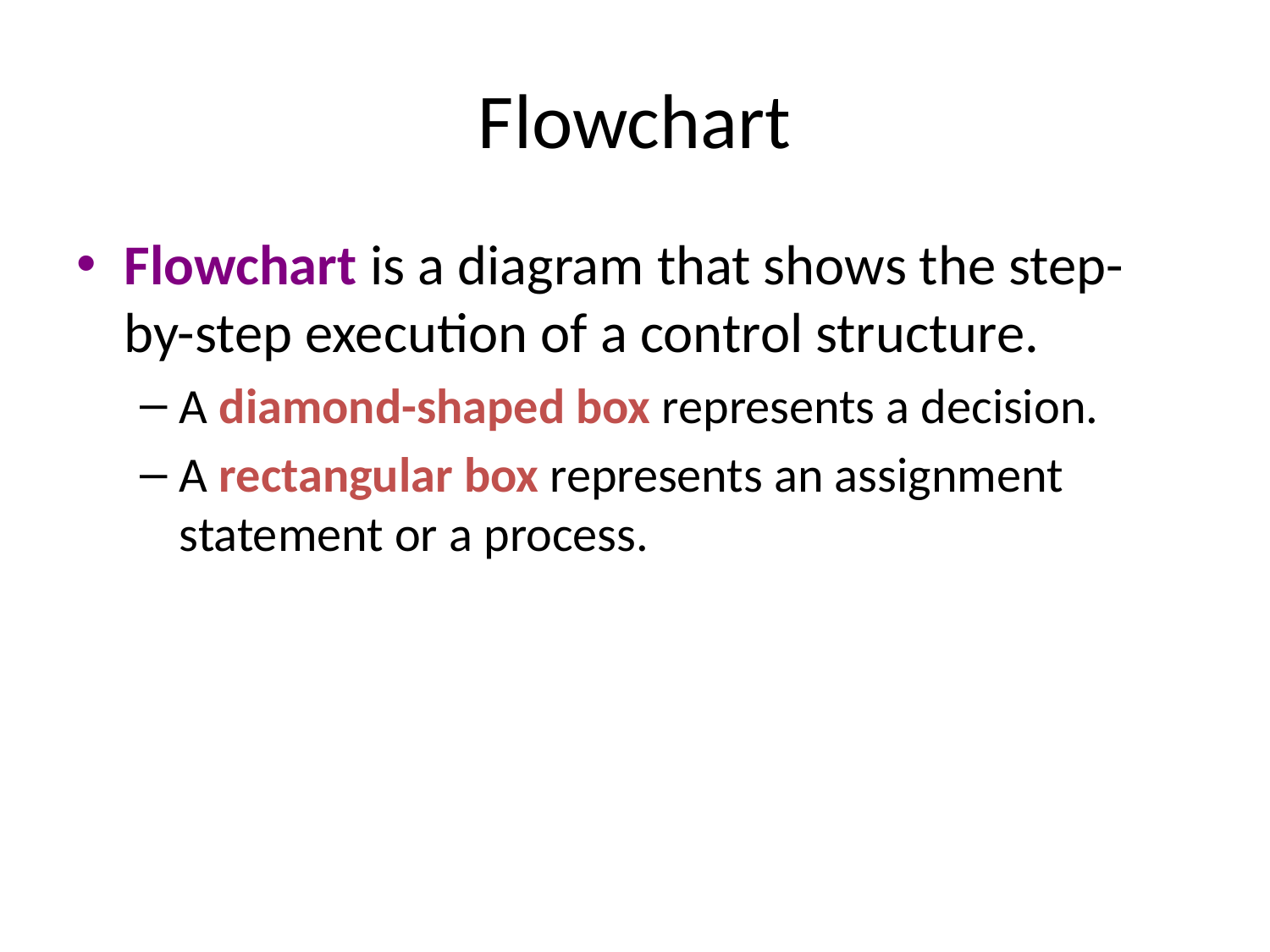

# Flowchart
Flowchart is a diagram that shows the step-by-step execution of a control structure.
A diamond-shaped box represents a decision.
A rectangular box represents an assignment statement or a process.